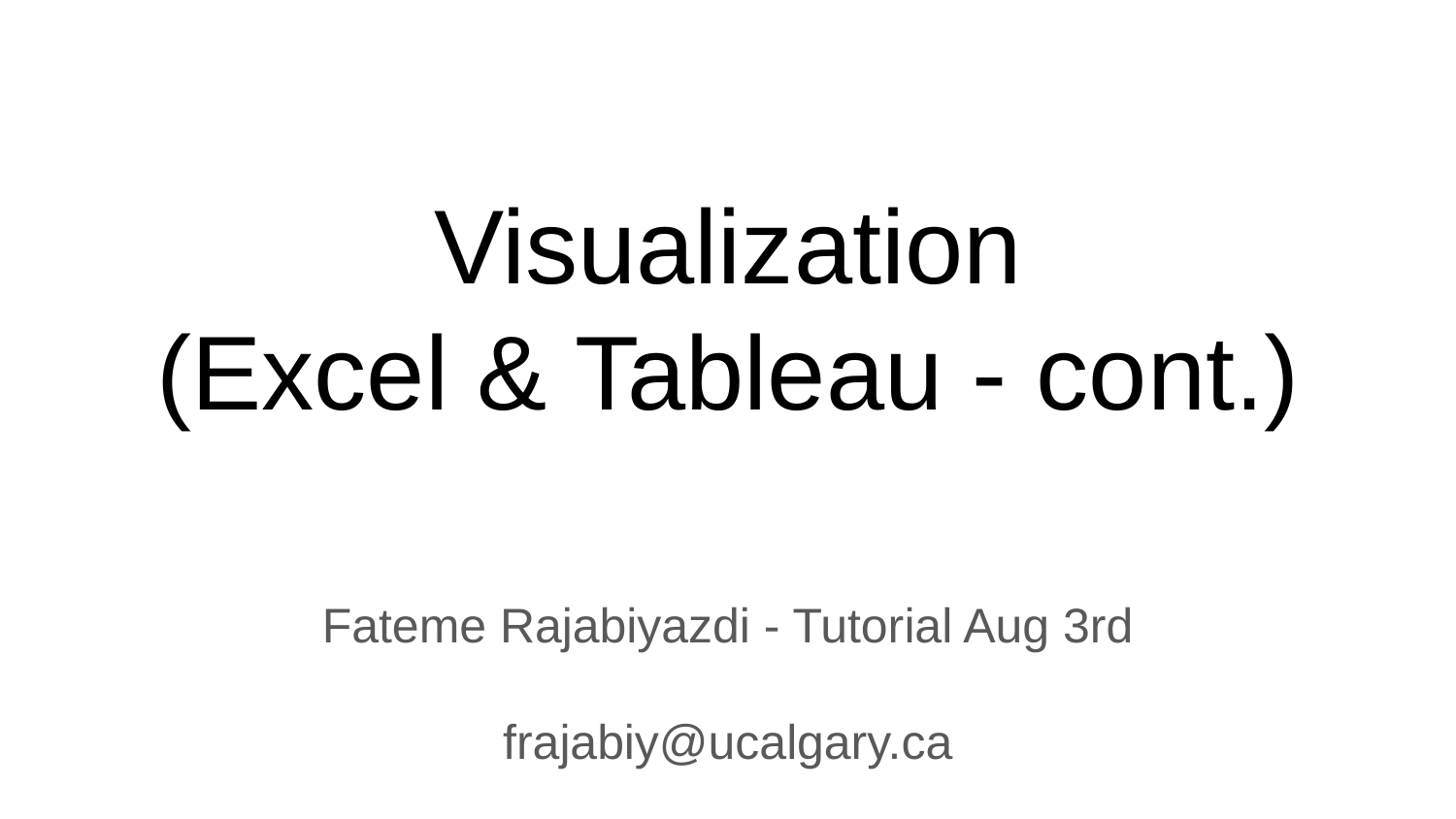

# Visualization
(Excel & Tableau - cont.)
Fateme Rajabiyazdi - Tutorial Aug 3rd

frajabiy@ucalgary.ca